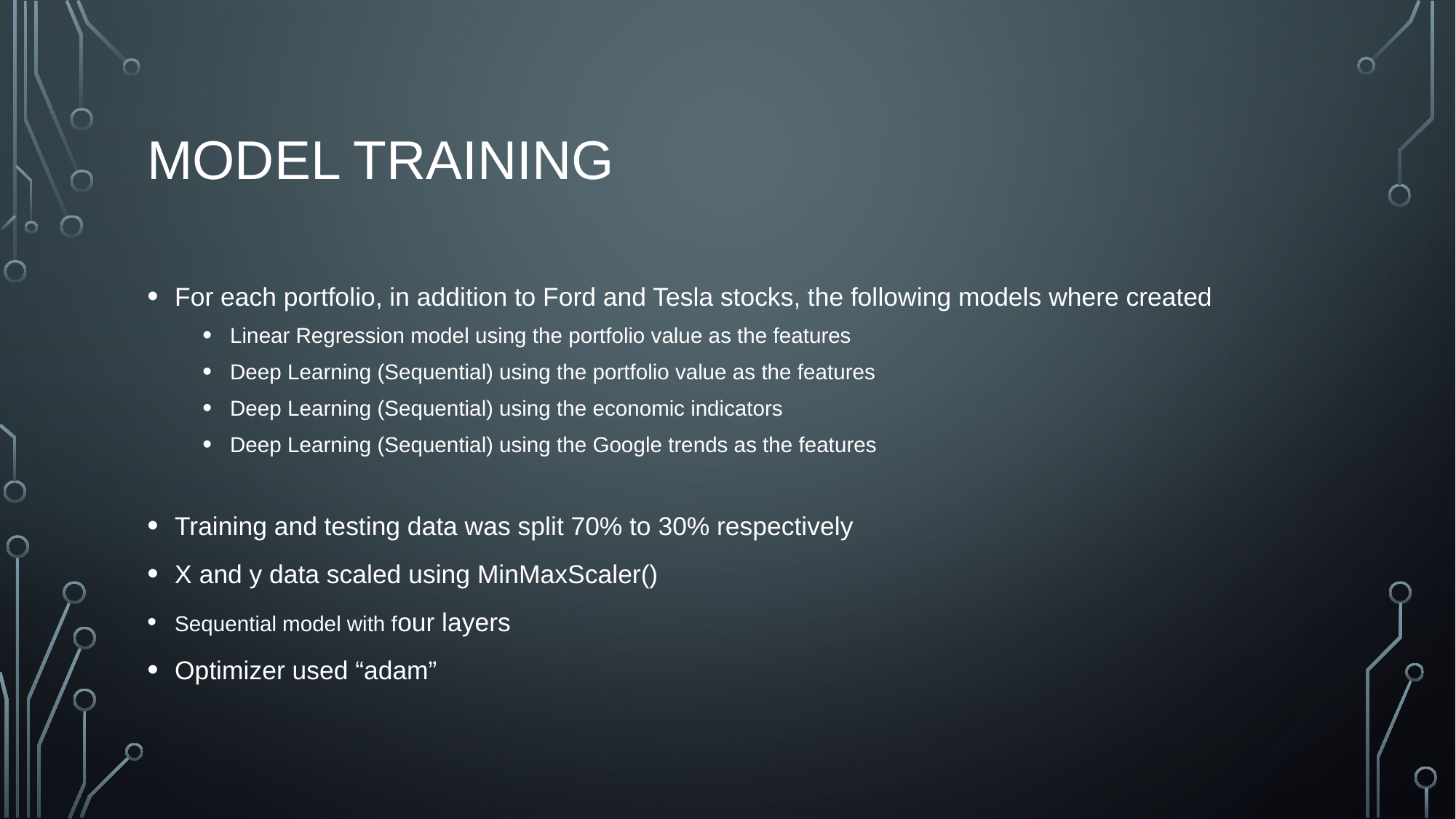

# Model training
For each portfolio, in addition to Ford and Tesla stocks, the following models where created
Linear Regression model using the portfolio value as the features
Deep Learning (Sequential) using the portfolio value as the features
Deep Learning (Sequential) using the economic indicators
Deep Learning (Sequential) using the Google trends as the features

Training and testing data was split 70% to 30% respectively
X and y data scaled using MinMaxScaler()
Sequential model with four layers
Optimizer used “adam”